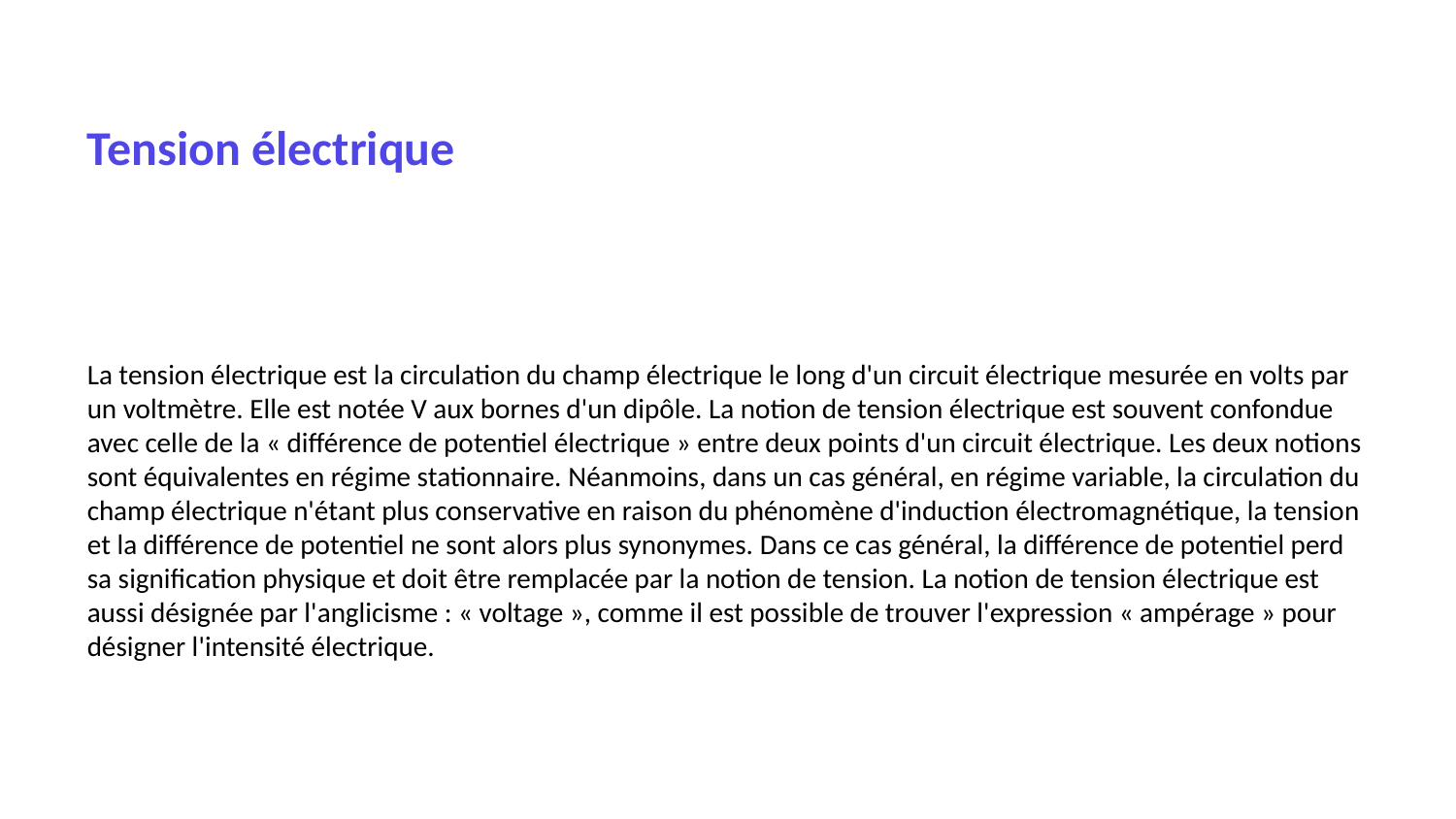

Tension électrique
La tension électrique est la circulation du champ électrique le long d'un circuit électrique mesurée en volts par un voltmètre. Elle est notée V aux bornes d'un dipôle. La notion de tension électrique est souvent confondue avec celle de la « différence de potentiel électrique » entre deux points d'un circuit électrique. Les deux notions sont équivalentes en régime stationnaire. Néanmoins, dans un cas général, en régime variable, la circulation du champ électrique n'étant plus conservative en raison du phénomène d'induction électromagnétique, la tension et la différence de potentiel ne sont alors plus synonymes. Dans ce cas général, la différence de potentiel perd sa signification physique et doit être remplacée par la notion de tension. La notion de tension électrique est aussi désignée par l'anglicisme : « voltage », comme il est possible de trouver l'expression « ampérage » pour désigner l'intensité électrique.
Source: DuckDuckGo Actualités